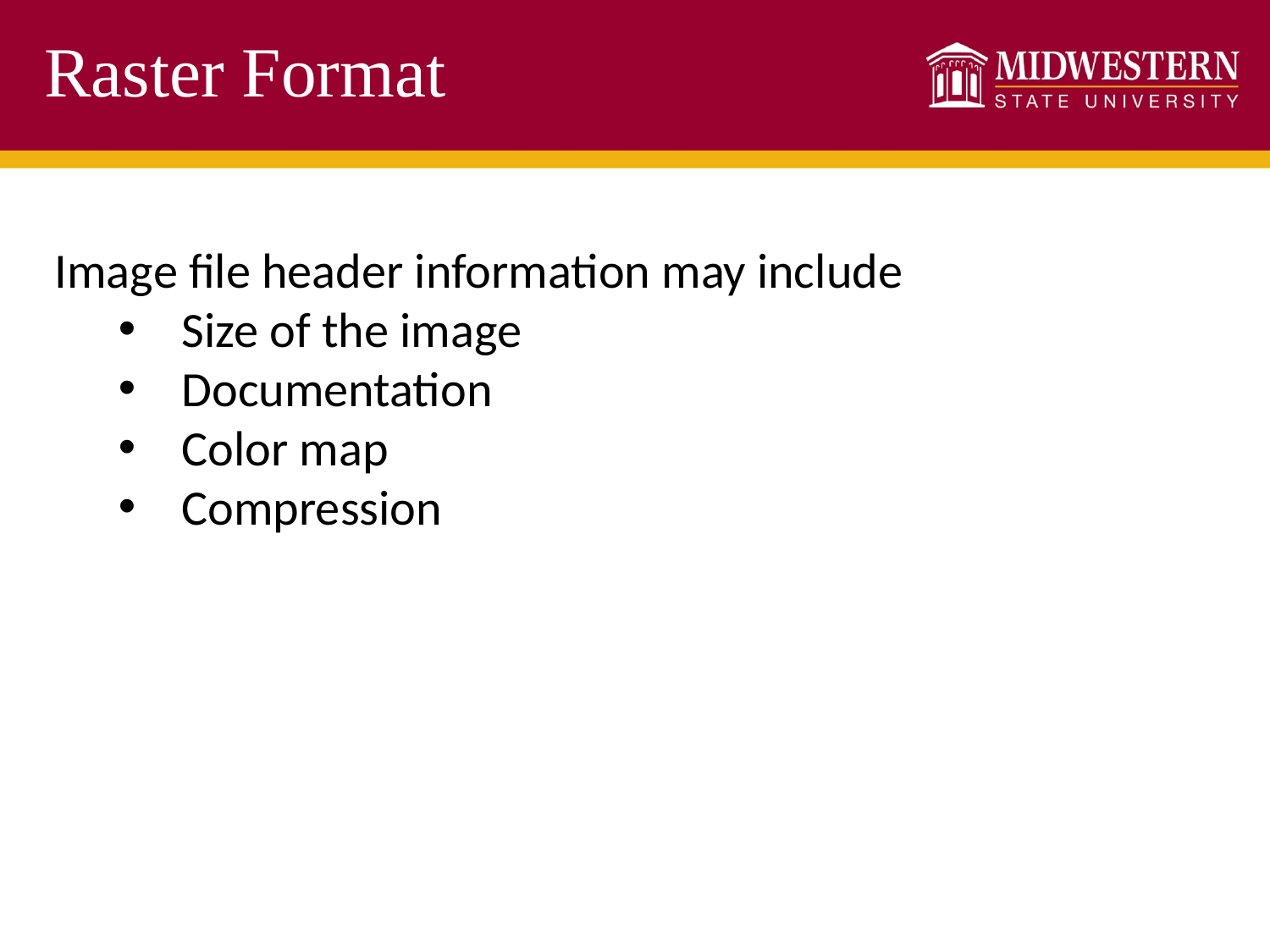

# Raster Format
Image file header information may include
Size of the image
Documentation
Color map
Compression